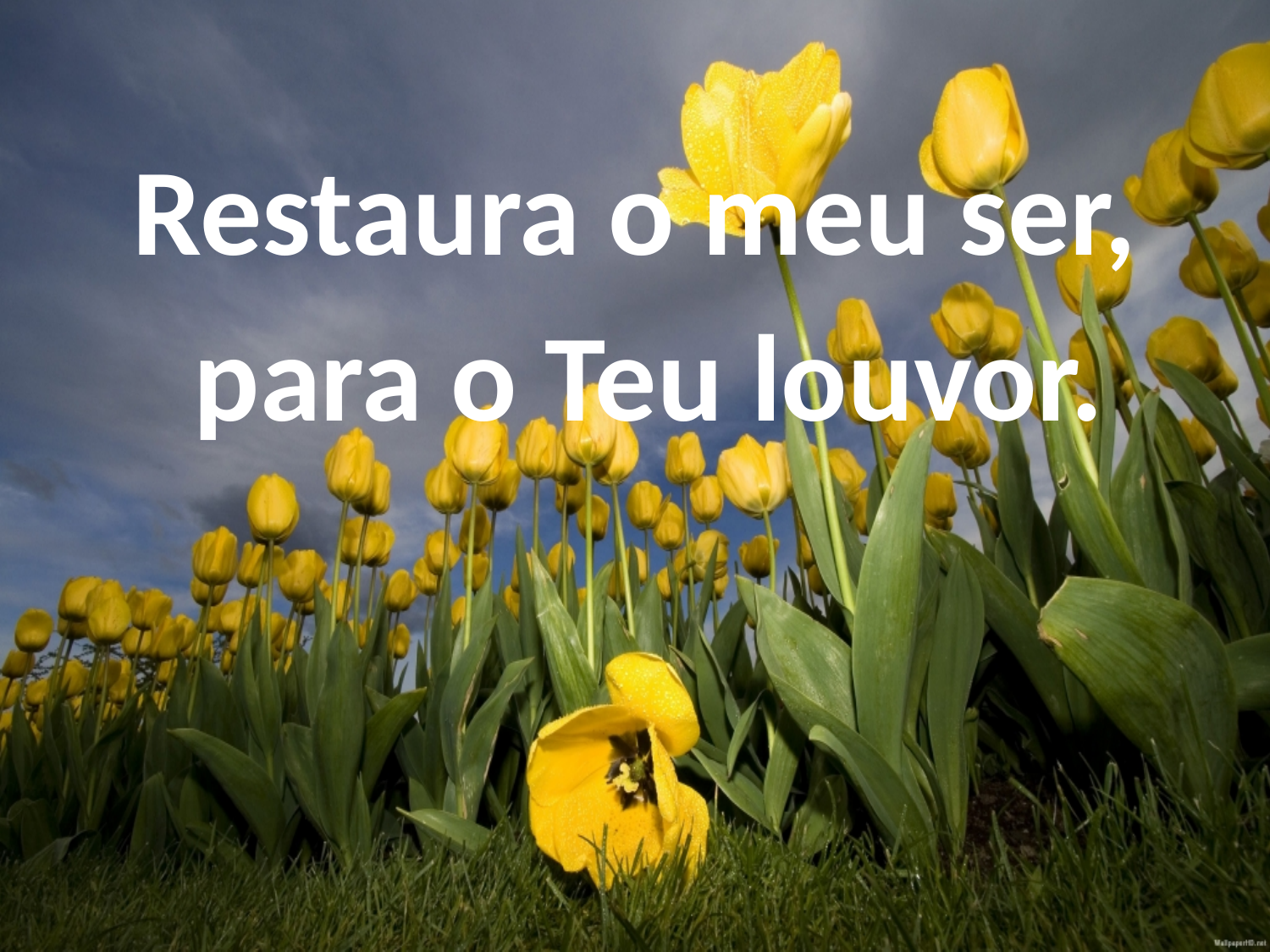

Restaura o meu ser,
 para o Teu louvor.